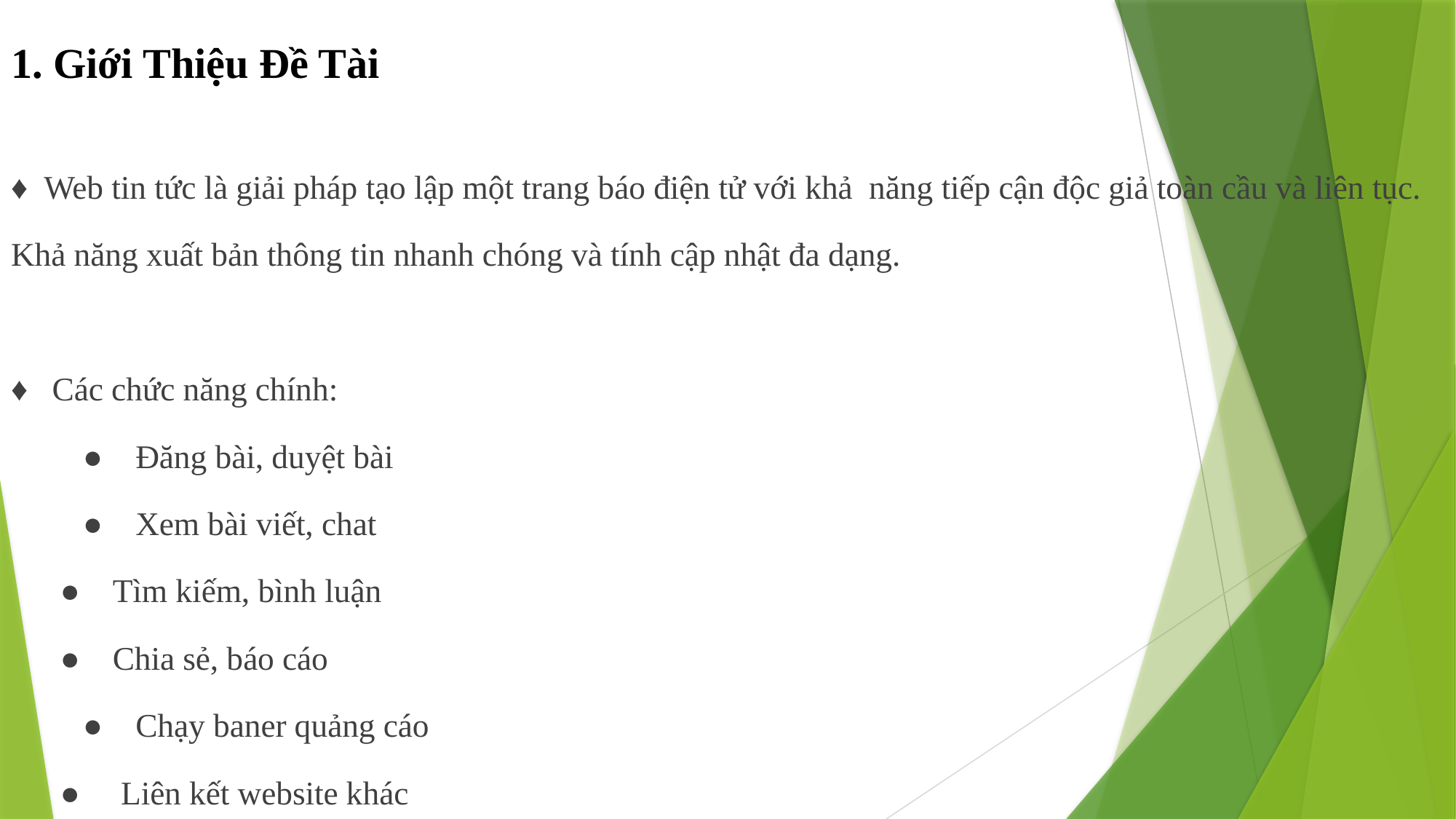

# 1. Giới Thiệu Đề Tài
♦  Web tin tức là giải pháp tạo lập một trang báo điện tử với khả  năng tiếp cận độc giả toàn cầu và liên tục. Khả năng xuất bản thông tin nhanh chóng và tính cập nhật đa dạng.

♦   Các chức năng chính:
	●    Đăng bài, duyệt bài
 	●    Xem bài viết, chat
      ●    Tìm kiếm, bình luận
      ●    Chia sẻ, báo cáo
	●    Chạy baner quảng cáo
      ●     Liên kết website khác